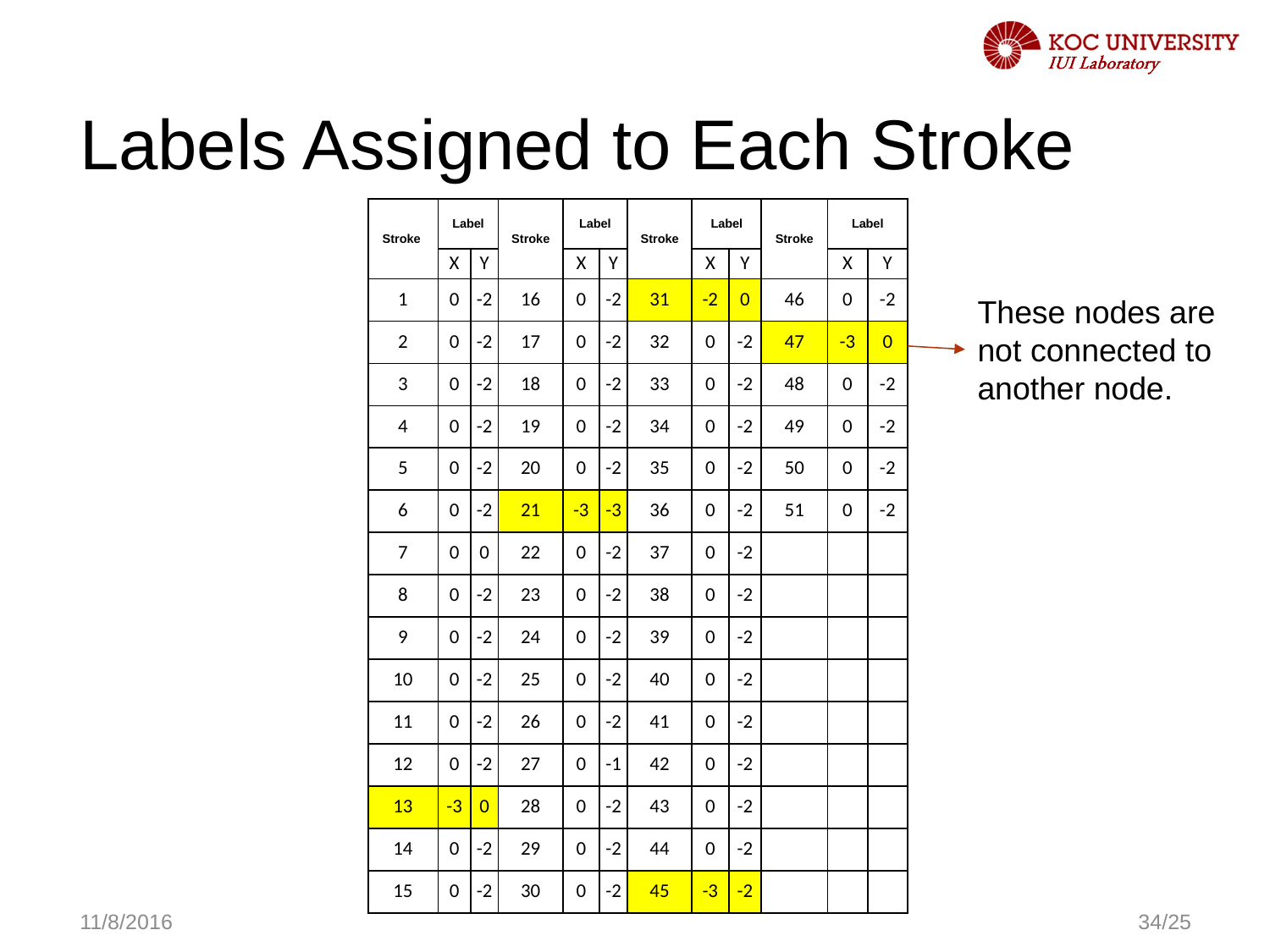

# Labels Assigned to Each Stroke
| Stroke | Label |  | Stroke | Label |  | Stroke | Label |  | Stroke | Label |  |
| --- | --- | --- | --- | --- | --- | --- | --- | --- | --- | --- | --- |
|  | X | Y |  | X | Y |  | X | Y |  | X | Y |
| 1 | 0 | -2 | 16 | 0 | -2 | 31 | -2 | 0 | 46 | 0 | -2 |
| 2 | 0 | -2 | 17 | 0 | -2 | 32 | 0 | -2 | 47 | -3 | 0 |
| 3 | 0 | -2 | 18 | 0 | -2 | 33 | 0 | -2 | 48 | 0 | -2 |
| 4 | 0 | -2 | 19 | 0 | -2 | 34 | 0 | -2 | 49 | 0 | -2 |
| 5 | 0 | -2 | 20 | 0 | -2 | 35 | 0 | -2 | 50 | 0 | -2 |
| 6 | 0 | -2 | 21 | -3 | -3 | 36 | 0 | -2 | 51 | 0 | -2 |
| 7 | 0 | 0 | 22 | 0 | -2 | 37 | 0 | -2 |  |  |  |
| 8 | 0 | -2 | 23 | 0 | -2 | 38 | 0 | -2 |  |  |  |
| 9 | 0 | -2 | 24 | 0 | -2 | 39 | 0 | -2 |  |  |  |
| 10 | 0 | -2 | 25 | 0 | -2 | 40 | 0 | -2 |  |  |  |
| 11 | 0 | -2 | 26 | 0 | -2 | 41 | 0 | -2 |  |  |  |
| 12 | 0 | -2 | 27 | 0 | -1 | 42 | 0 | -2 |  |  |  |
| 13 | -3 | 0 | 28 | 0 | -2 | 43 | 0 | -2 |  |  |  |
| 14 | 0 | -2 | 29 | 0 | -2 | 44 | 0 | -2 |  |  |  |
| 15 | 0 | -2 | 30 | 0 | -2 | 45 | -3 | -2 |  |  |  |
These nodes are not connected to another node.
11/8/2016
34/25